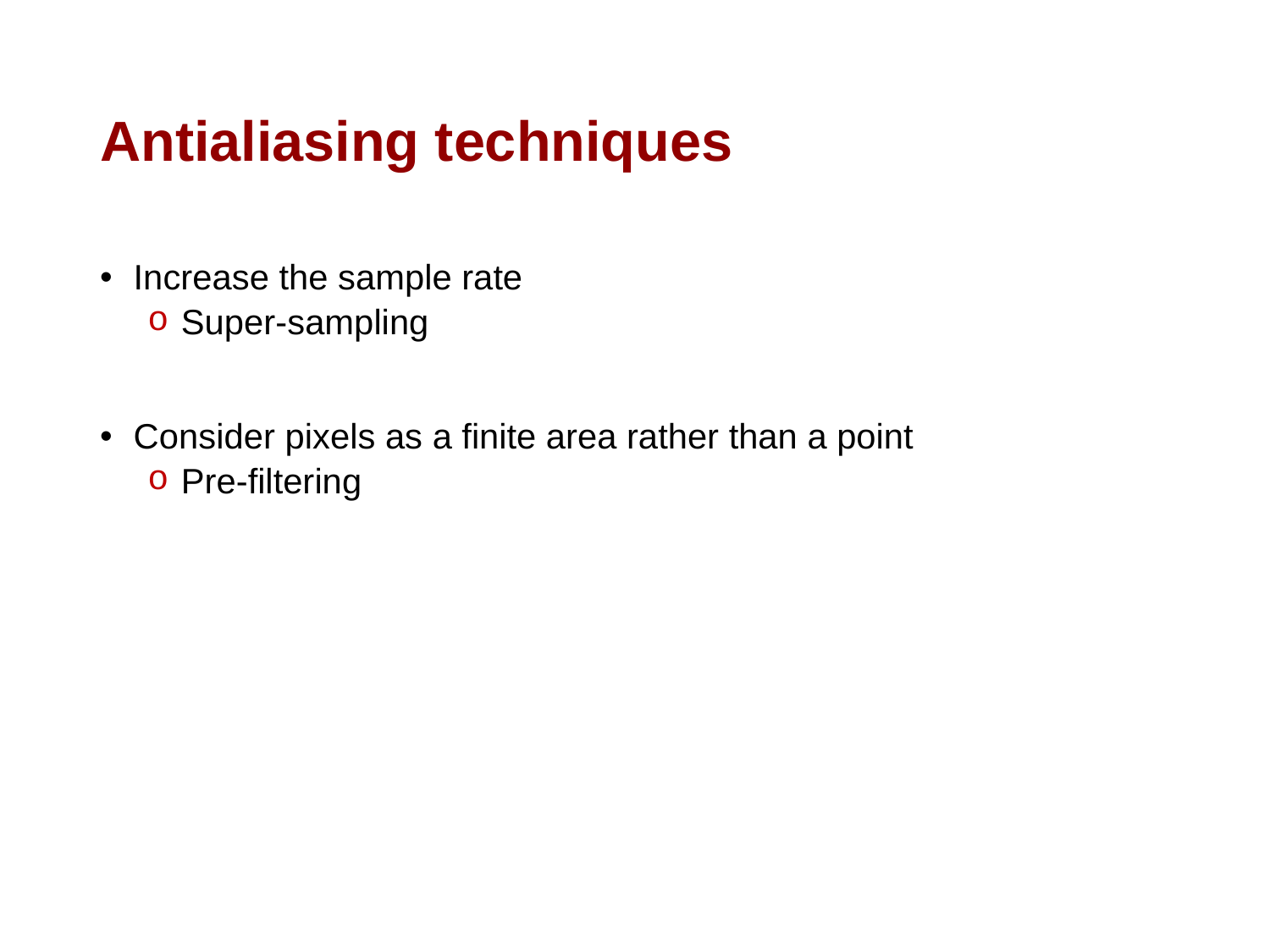

# Antialiasing techniques
 Increase the sample rate
 Super-sampling

 Consider pixels as a finite area rather than a point
 Pre-filtering